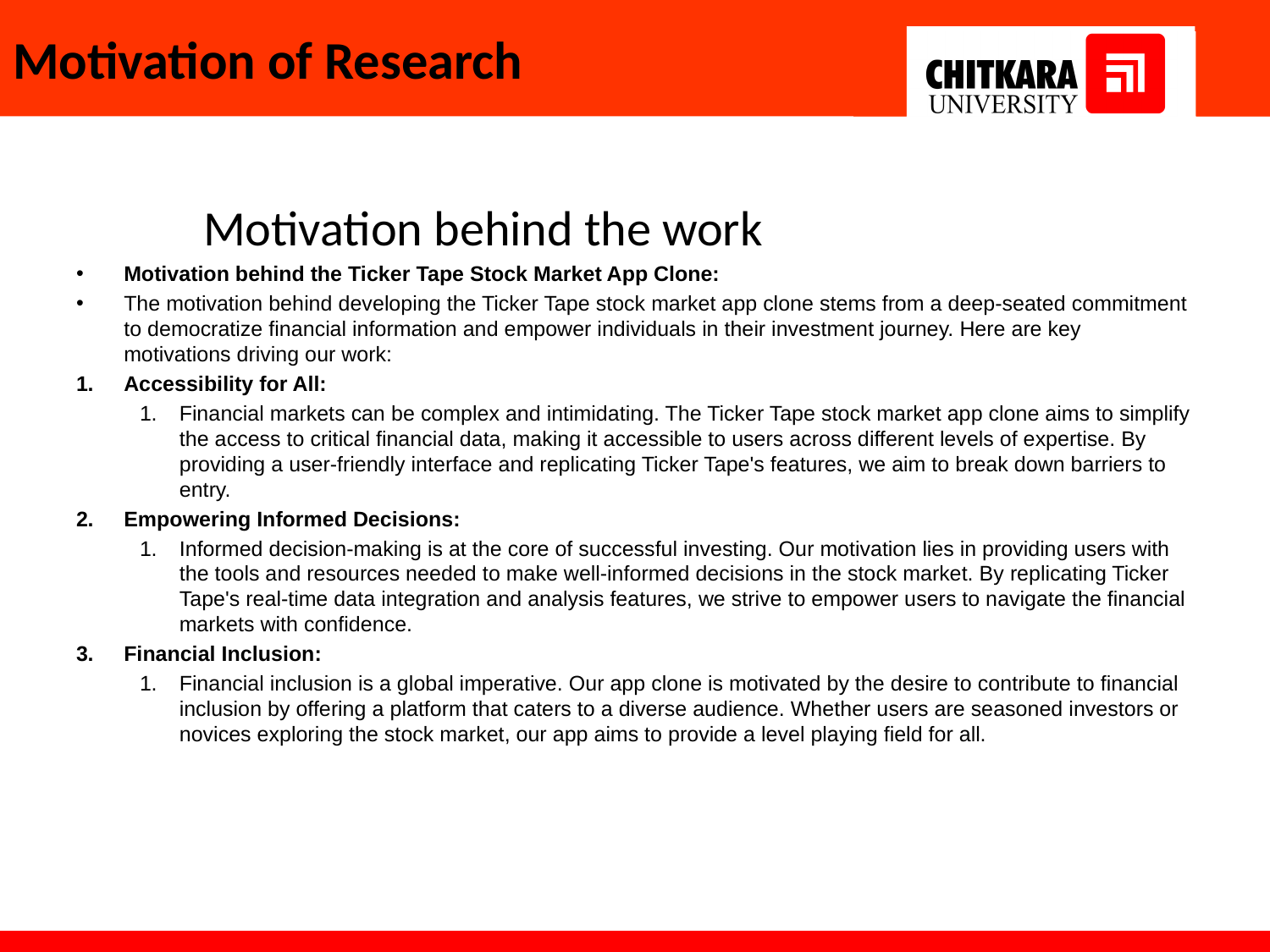

# Motivation of Research
Motivation behind the work
Motivation behind the Ticker Tape Stock Market App Clone:
The motivation behind developing the Ticker Tape stock market app clone stems from a deep-seated commitment to democratize financial information and empower individuals in their investment journey. Here are key motivations driving our work:
Accessibility for All:
Financial markets can be complex and intimidating. The Ticker Tape stock market app clone aims to simplify the access to critical financial data, making it accessible to users across different levels of expertise. By providing a user-friendly interface and replicating Ticker Tape's features, we aim to break down barriers to entry.
Empowering Informed Decisions:
Informed decision-making is at the core of successful investing. Our motivation lies in providing users with the tools and resources needed to make well-informed decisions in the stock market. By replicating Ticker Tape's real-time data integration and analysis features, we strive to empower users to navigate the financial markets with confidence.
Financial Inclusion:
Financial inclusion is a global imperative. Our app clone is motivated by the desire to contribute to financial inclusion by offering a platform that caters to a diverse audience. Whether users are seasoned investors or novices exploring the stock market, our app aims to provide a level playing field for all.